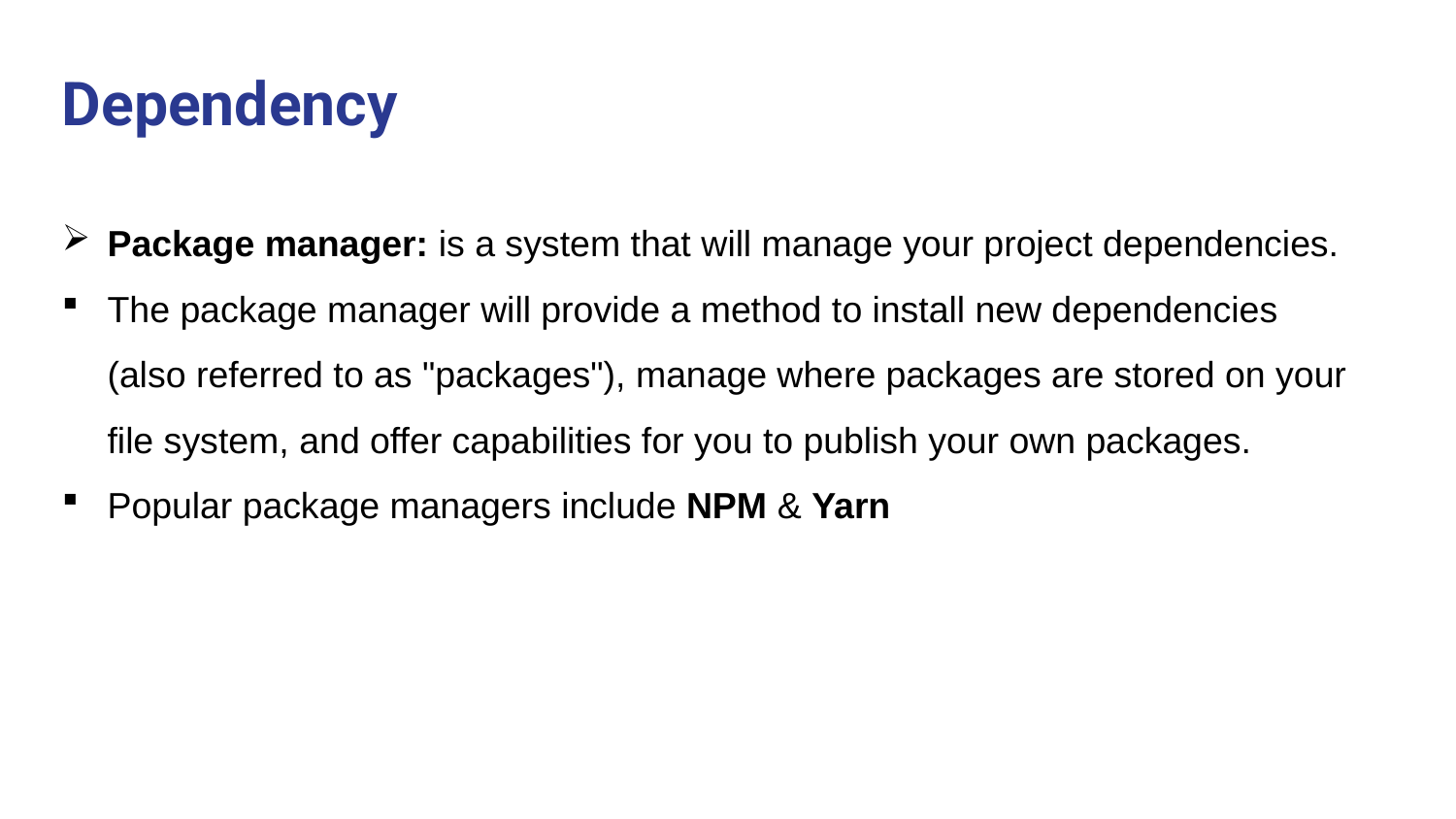

# Dependency

Package manager: is a system that will manage your project dependencies.
The package manager will provide a method to install new dependencies (also referred to as "packages"), manage where packages are stored on your file system, and offer capabilities for you to publish your own packages.
Popular package managers include NPM & Yarn